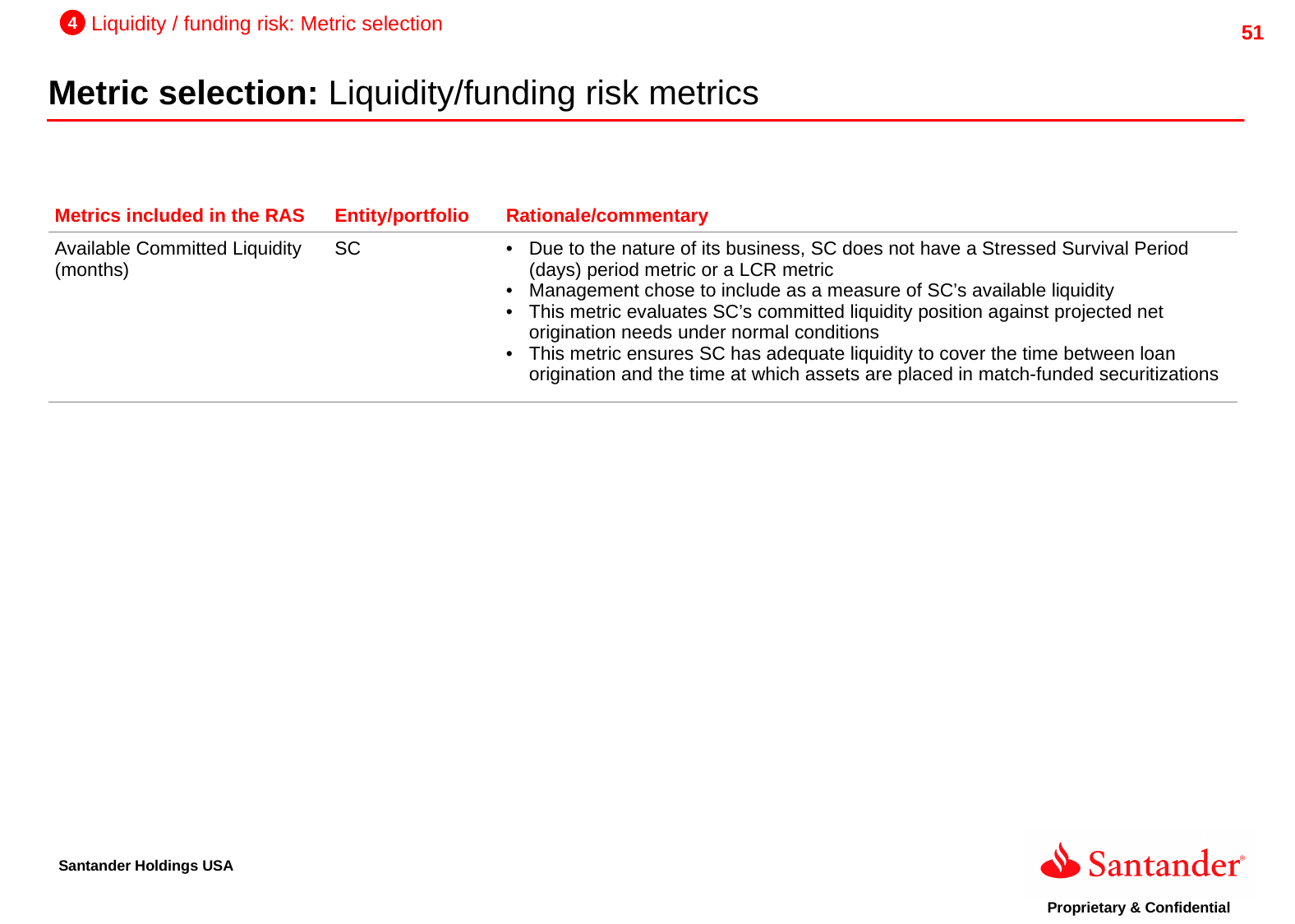

4
Liquidity / funding risk: Metric selection
Metric selection: Liquidity/funding risk metrics
| Metrics included in the RAS | Entity/portfolio | Rationale/commentary |
| --- | --- | --- |
| Available Committed Liquidity (months) | SC | Due to the nature of its business, SC does not have a Stressed Survival Period (days) period metric or a LCR metric Management chose to include as a measure of SC’s available liquidity This metric evaluates SC’s committed liquidity position against projected net origination needs under normal conditions This metric ensures SC has adequate liquidity to cover the time between loan origination and the time at which assets are placed in match-funded securitizations |